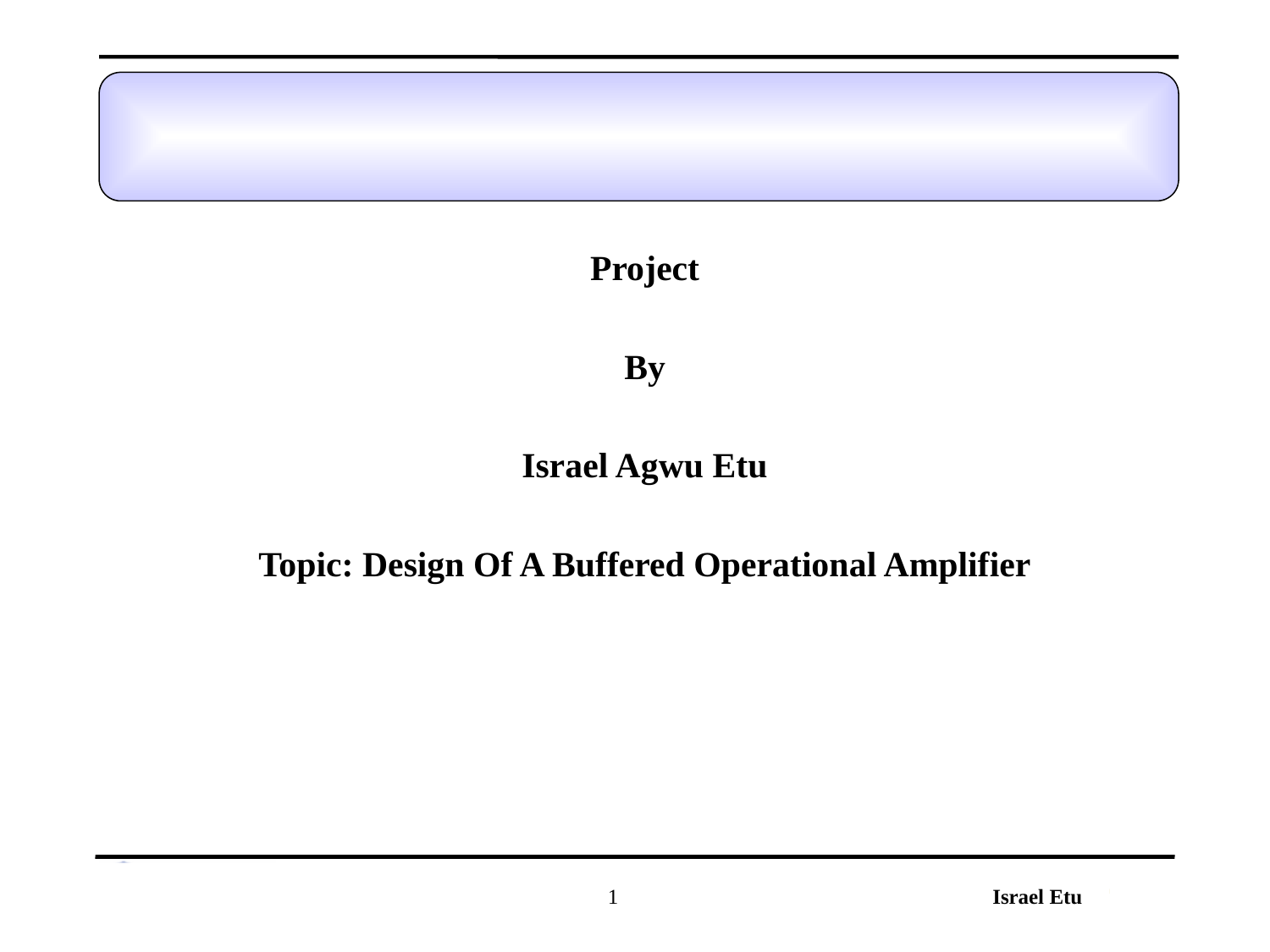

Project

By

Israel Agwu Etu

Topic: Design Of A Buffered Operational Amplifier

1
                                    Israel Etu